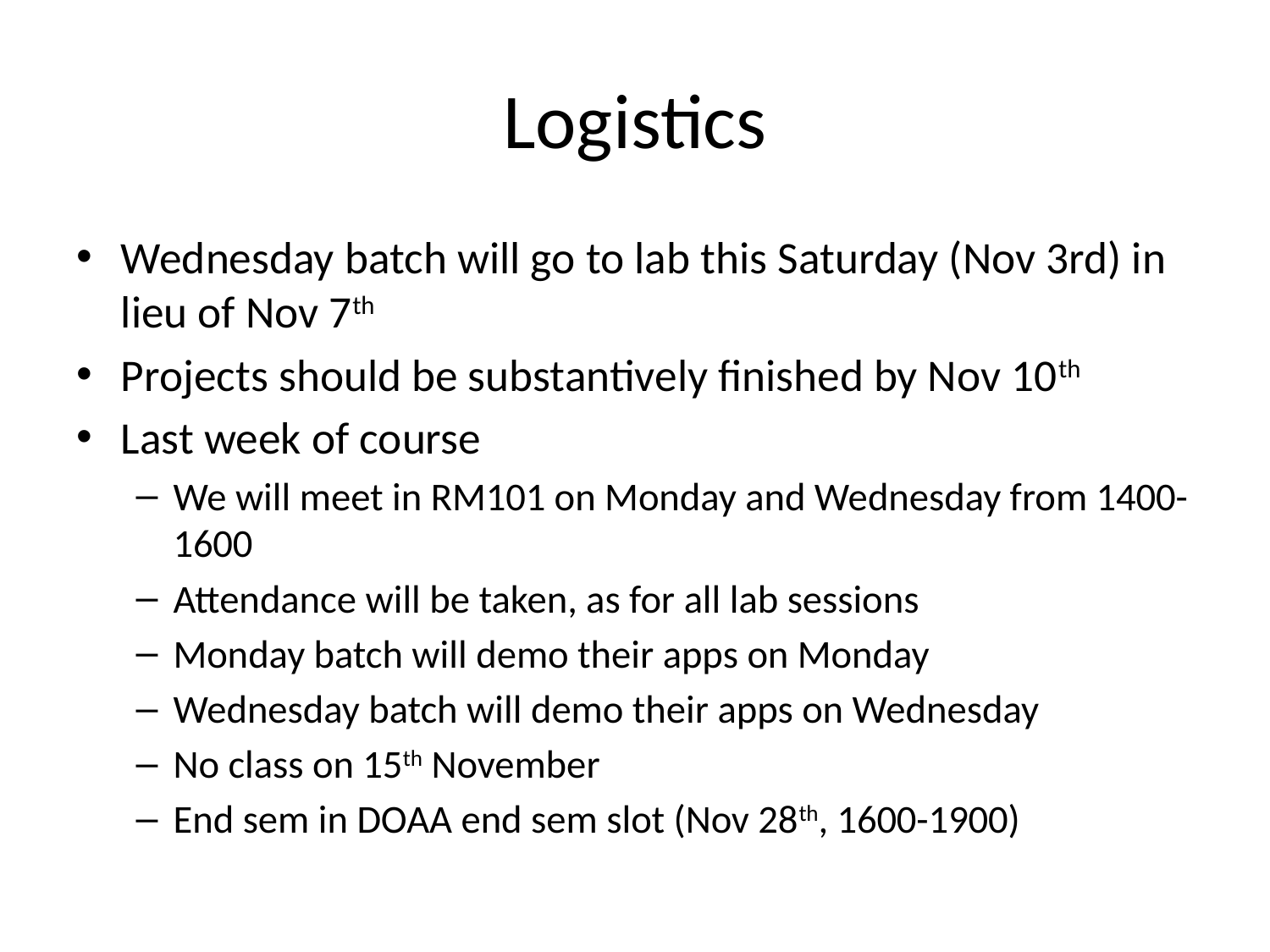

# Logistics
Wednesday batch will go to lab this Saturday (Nov 3rd) in lieu of Nov 7th
Projects should be substantively finished by Nov 10th
Last week of course
We will meet in RM101 on Monday and Wednesday from 1400-1600
Attendance will be taken, as for all lab sessions
Monday batch will demo their apps on Monday
Wednesday batch will demo their apps on Wednesday
No class on 15th November
End sem in DOAA end sem slot (Nov 28th, 1600-1900)